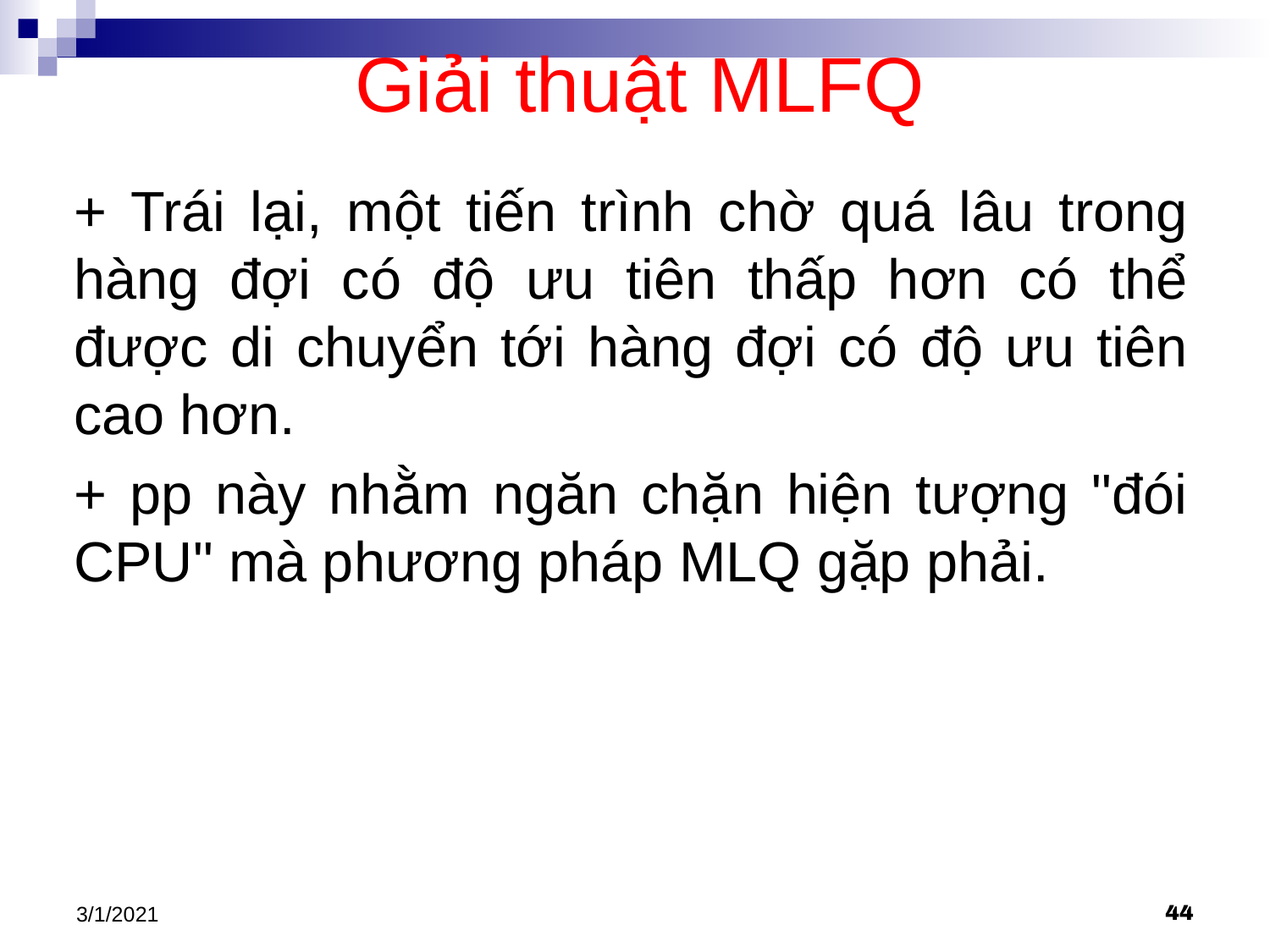

# Giải thuật MLFQ
+ Trái lại, một tiến trình chờ quá lâu trong hàng đợi có độ ưu tiên thấp hơn có thể được di chuyển tới hàng đợi có độ ưu tiên cao hơn.
+ pp này nhằm ngăn chặn hiện tượng "đói CPU" mà phương pháp MLQ gặp phải.

3/1/2021
44